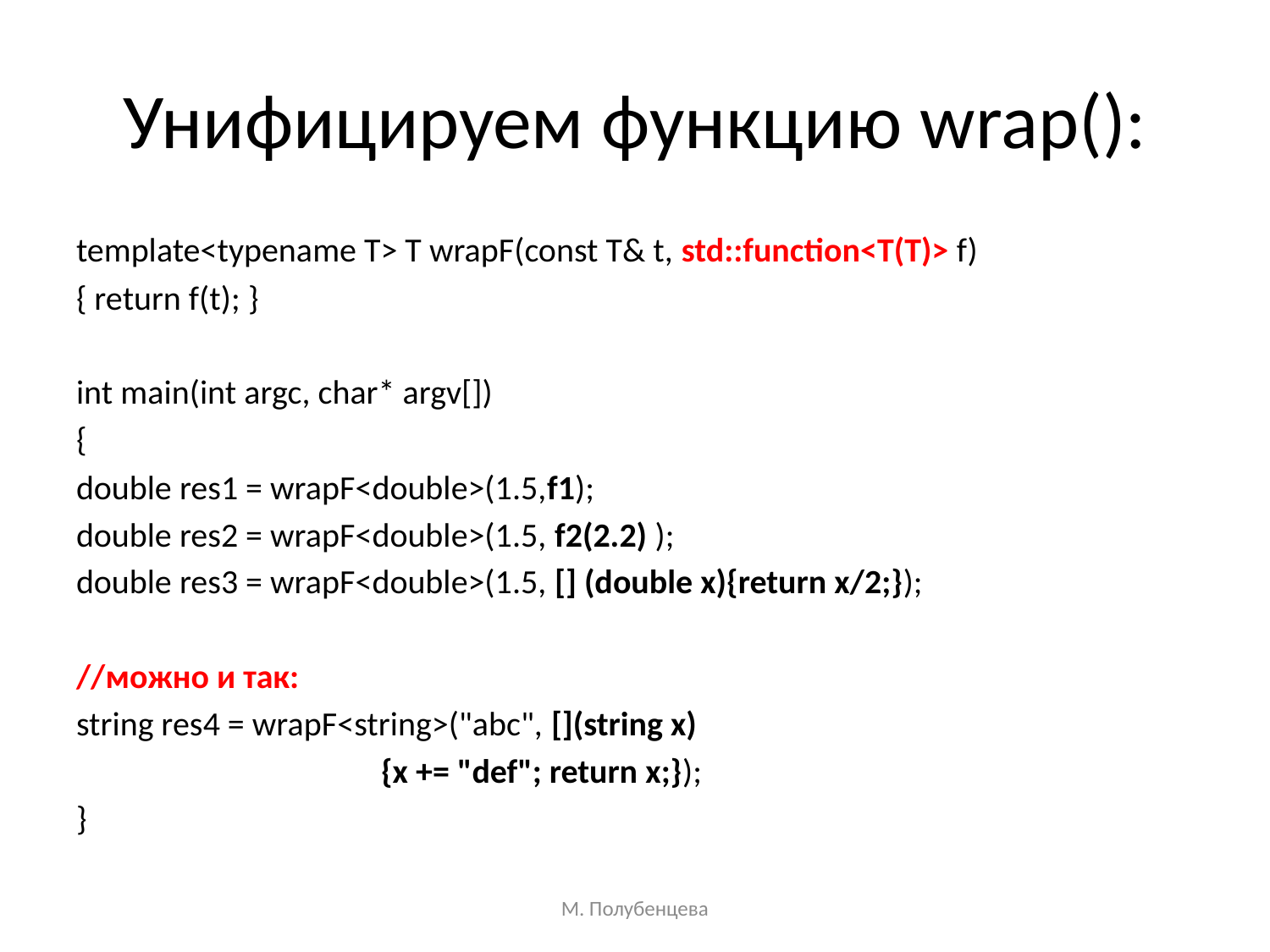

# Унифицируем функцию wrap():
template<typename T> T wrapF(const T& t, std::function<T(T)> f)
{ return f(t); }

int main(int argc, char* argv[])
{
double res1 = wrapF<double>(1.5,f1);
double res2 = wrapF<double>(1.5, f2(2.2) );
double res3 = wrapF<double>(1.5, [] (double x){return x/2;});

//можно и так:
string res4 = wrapF<string>("abc", [](string x)
				{x += "def"; return x;});
}
М. Полубенцева